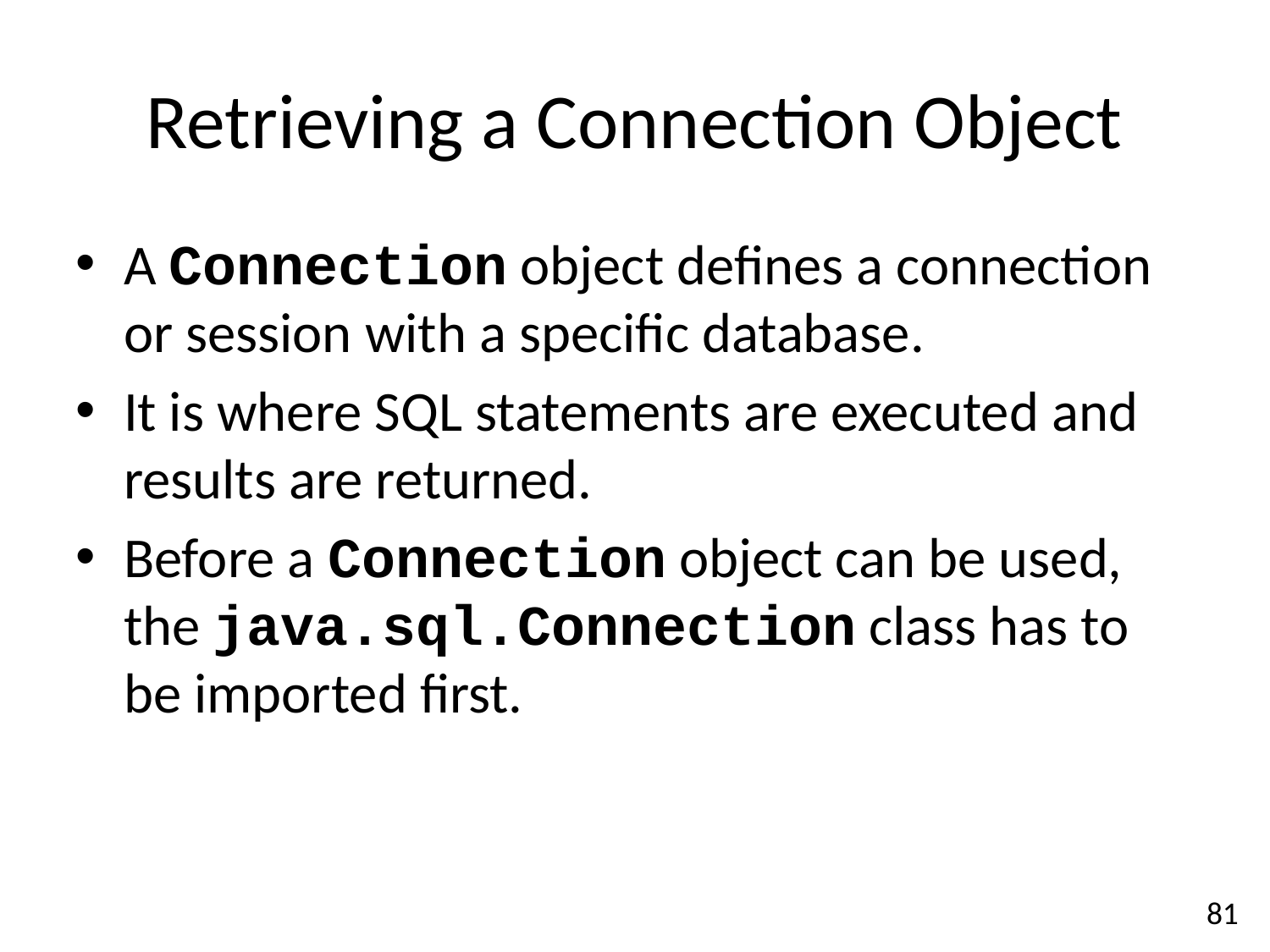

Retrieving a Connection Object
A Connection object defines a connection or session with a specific database.
It is where SQL statements are executed and results are returned.
Before a Connection object can be used, the java.sql.Connection class has to be imported first.
81